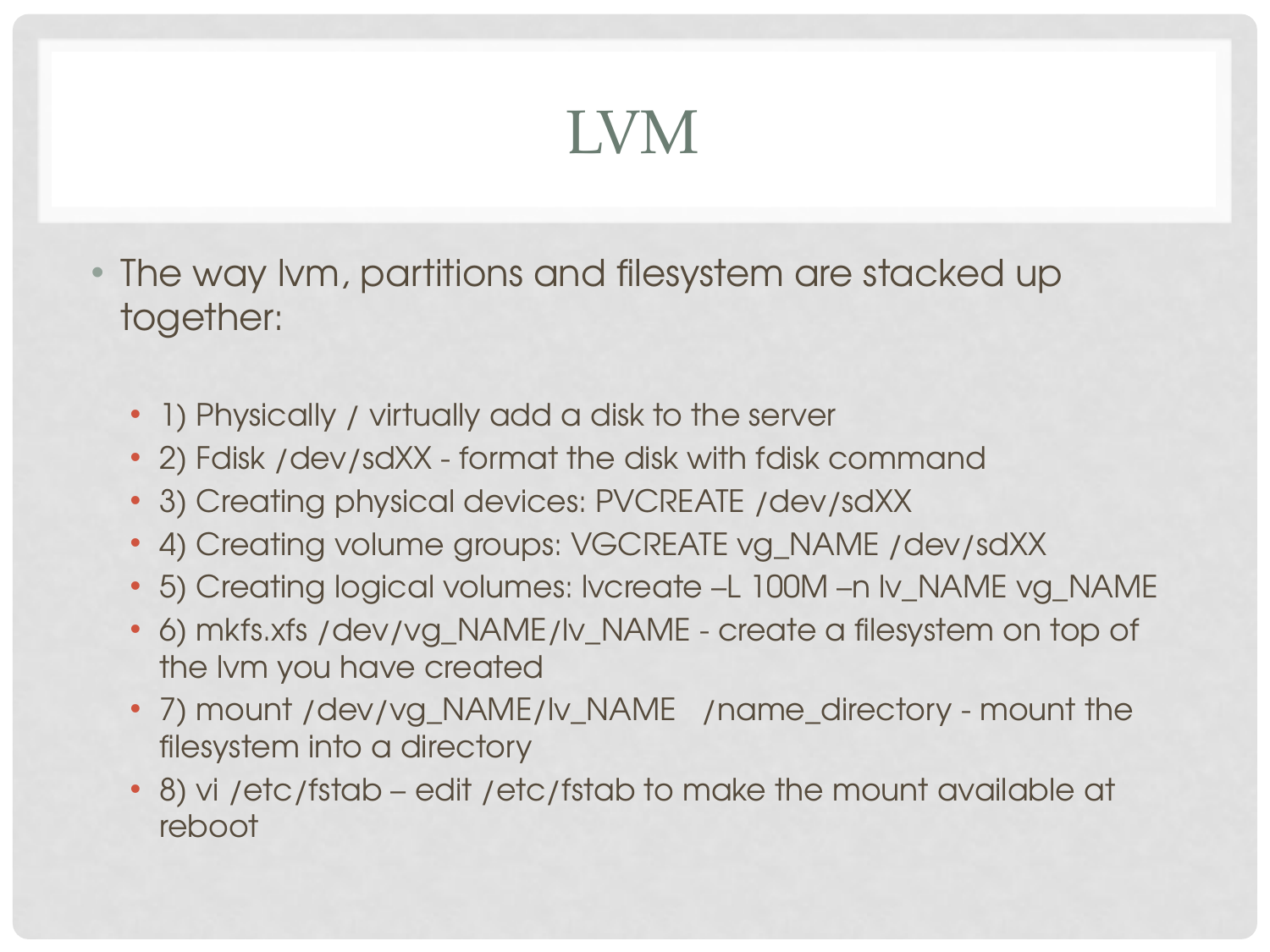

# LVM
The way lvm, partitions and filesystem are stacked up together:

1) Physically / virtually add a disk to the server
2) Fdisk /dev/sdXX - format the disk with fdisk command
3) Creating physical devices: PVCREATE /dev/sdXX
4) Creating volume groups: VGCREATE vg_NAME /dev/sdXX
5) Creating logical volumes: lvcreate –L 100M –n lv_NAME vg_NAME
6) mkfs.xfs /dev/vg_NAME/lv_NAME - create a filesystem on top of the lvm you have created
7) mount /dev/vg_NAME/lv_NAME   /name_directory - mount the filesystem into a directory
8) vi /etc/fstab – edit /etc/fstab to make the mount available at reboot